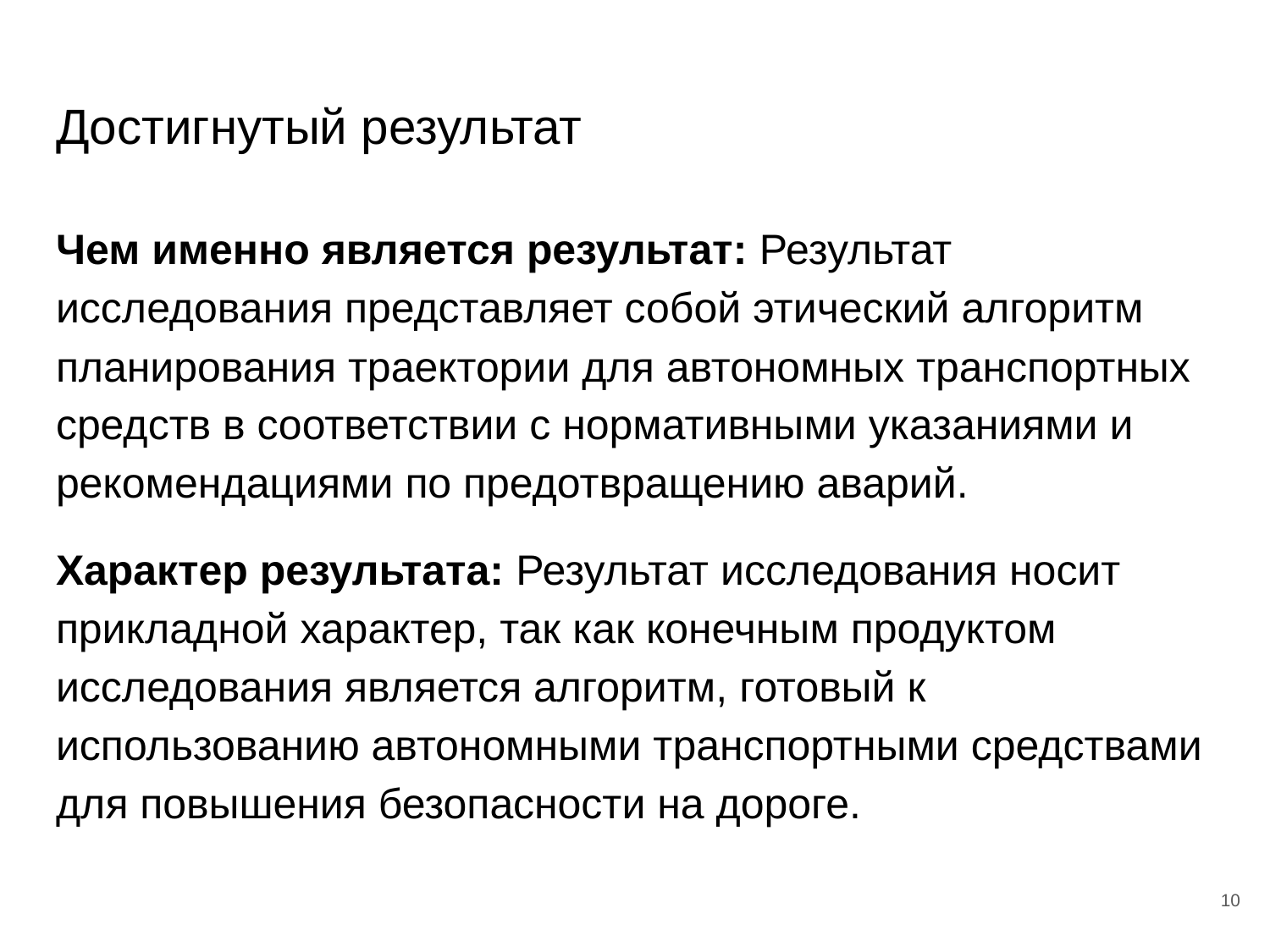

# Достигнутый результат
Чем именно является результат: Результат исследования представляет собой этический алгоритм планирования траектории для автономных транспортных средств в соответствии с нормативными указаниями и рекомендациями по предотвращению аварий.
Характер результата: Результат исследования носит прикладной характер, так как конечным продуктом исследования является алгоритм, готовый к использованию автономными транспортными средствами для повышения безопасности на дороге.

10